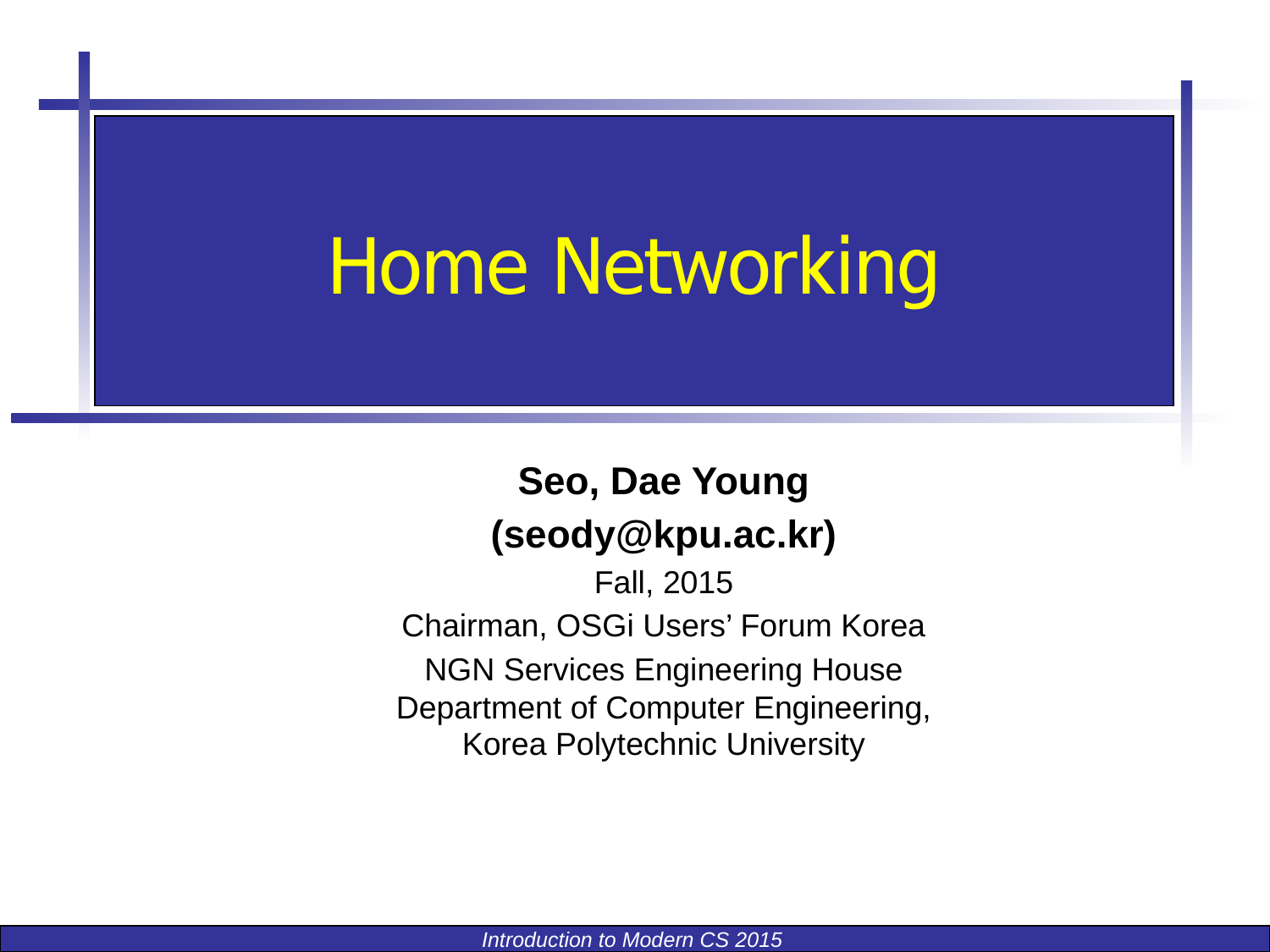

# Home Networking
Seo, Dae Young
(seody@kpu.ac.kr)
Fall, 2015
Chairman, OSGi Users’ Forum Korea
NGN Services Engineering House
Department of Computer Engineering,
Korea Polytechnic University